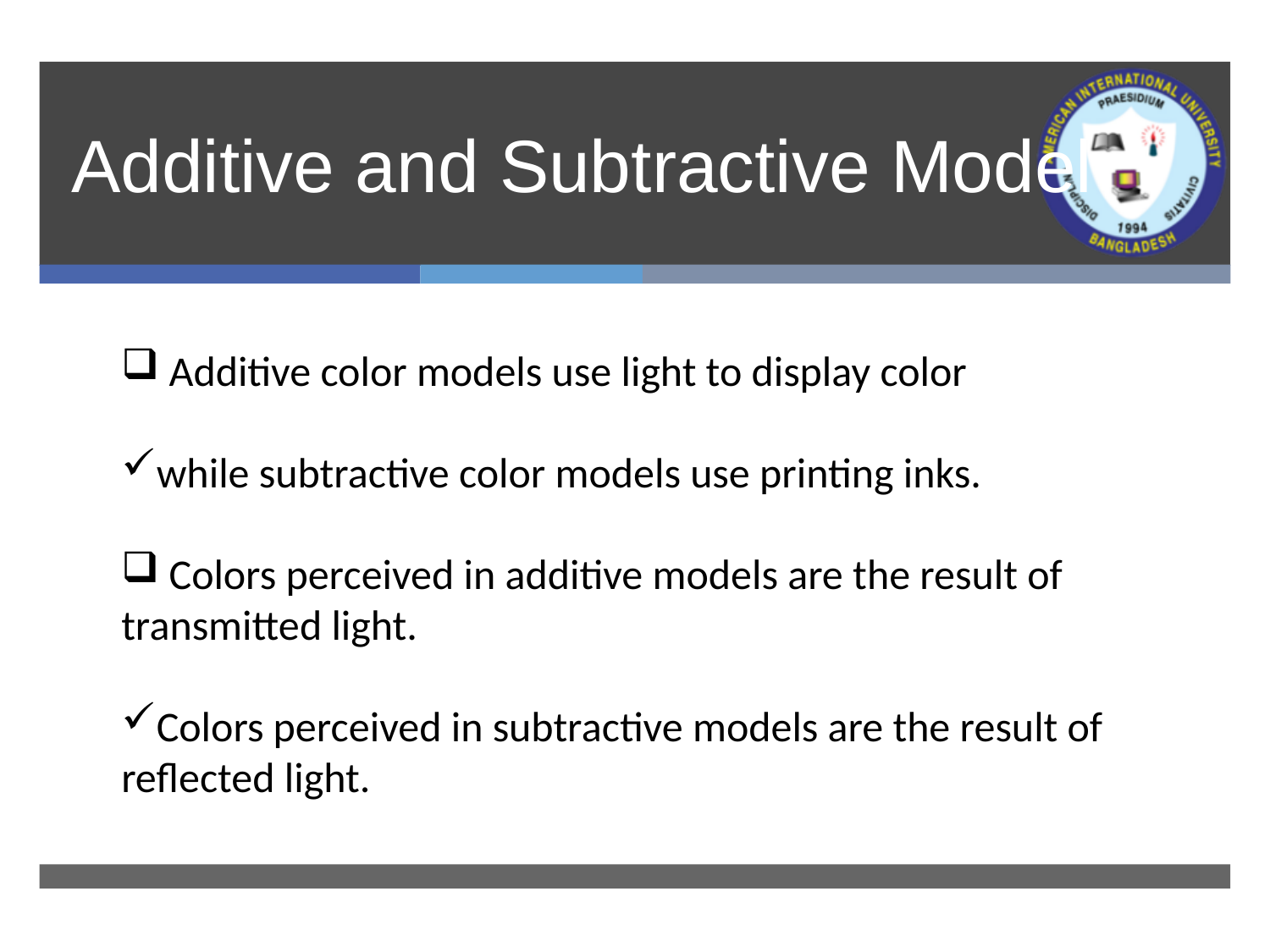

# Additive and Subtractive Model

 Additive color models use light to display color

while subtractive color models use printing inks.

 Colors perceived in additive models are the result of transmitted light.

Colors perceived in subtractive models are the result of reflected light.